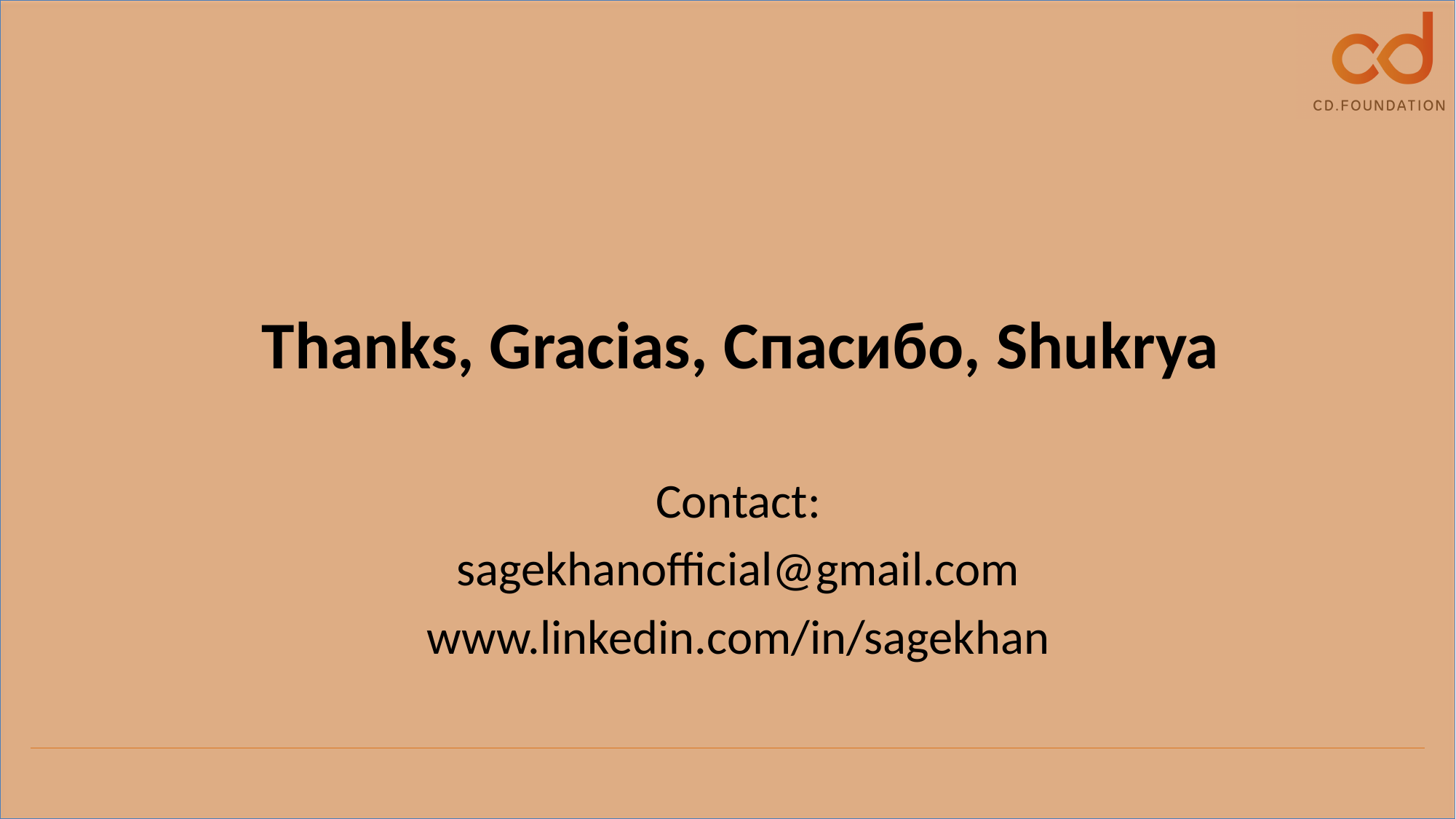

# Thanks, Gracias, Спасибо, Shukrya
Contact:
sagekhanofficial@gmail.com
www.linkedin.com/in/sagekhan